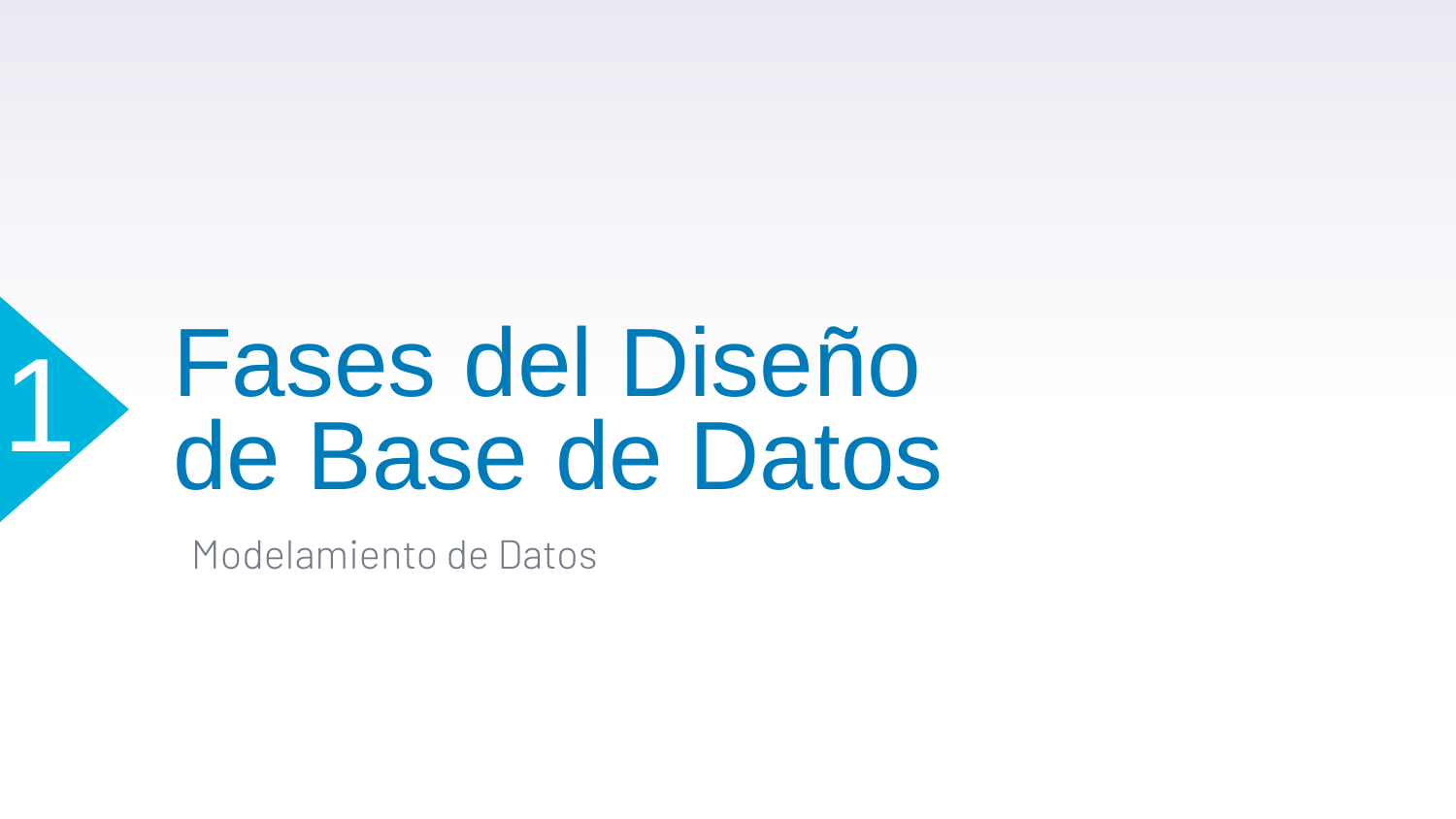

1
# Fases del Diseño de Base de Datos
Modelamiento de Datos